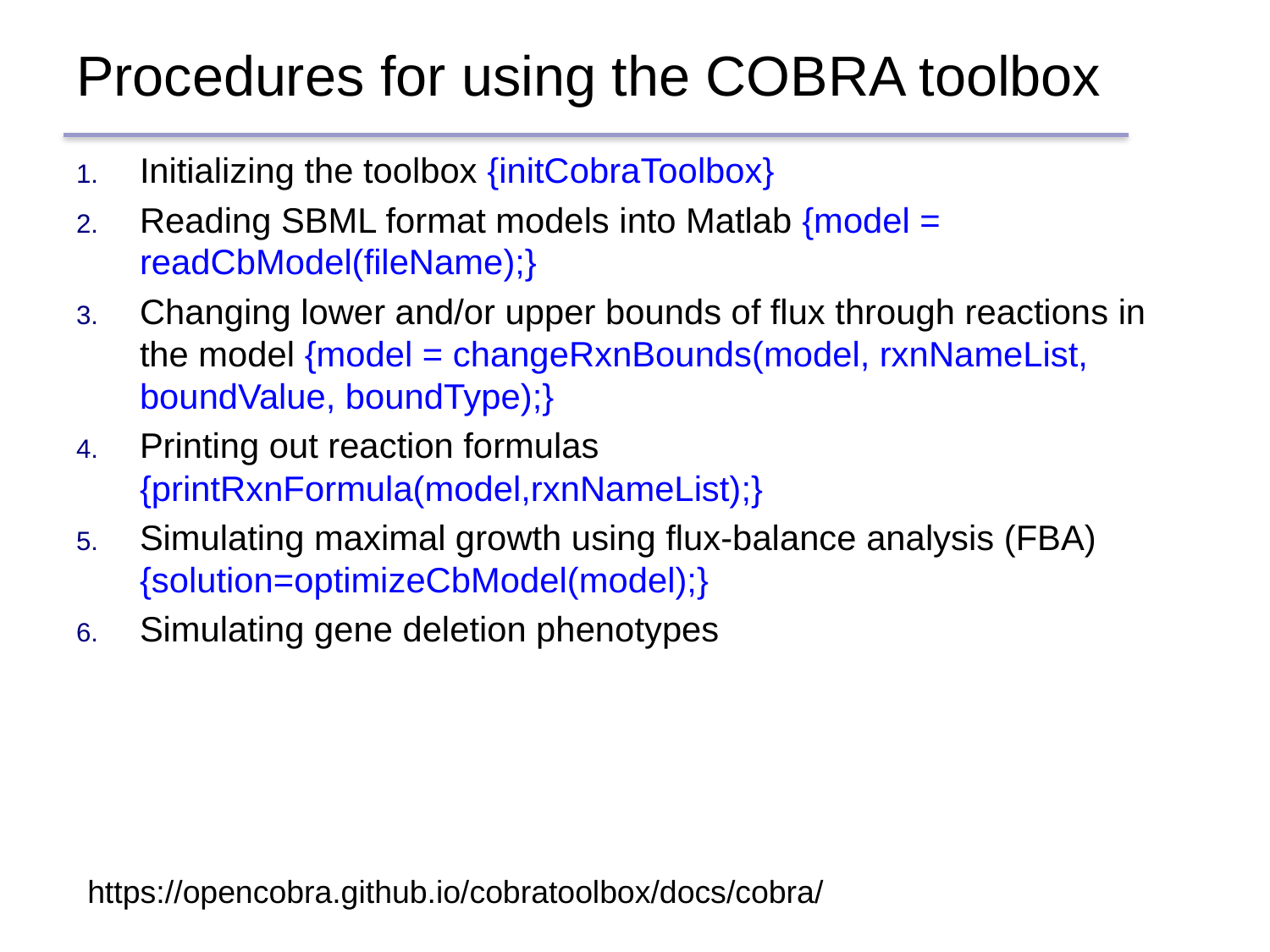

# Procedures for using the COBRA toolbox
Initializing the toolbox {initCobraToolbox}
Reading SBML format models into Matlab {model = readCbModel(fileName);}
Changing lower and/or upper bounds of flux through reactions in the model {model = changeRxnBounds(model, rxnNameList, boundValue, boundType);}
Printing out reaction formulas {printRxnFormula(model,rxnNameList);}
Simulating maximal growth using flux-balance analysis (FBA) {solution=optimizeCbModel(model);}
Simulating gene deletion phenotypes
https://opencobra.github.io/cobratoolbox/docs/cobra/